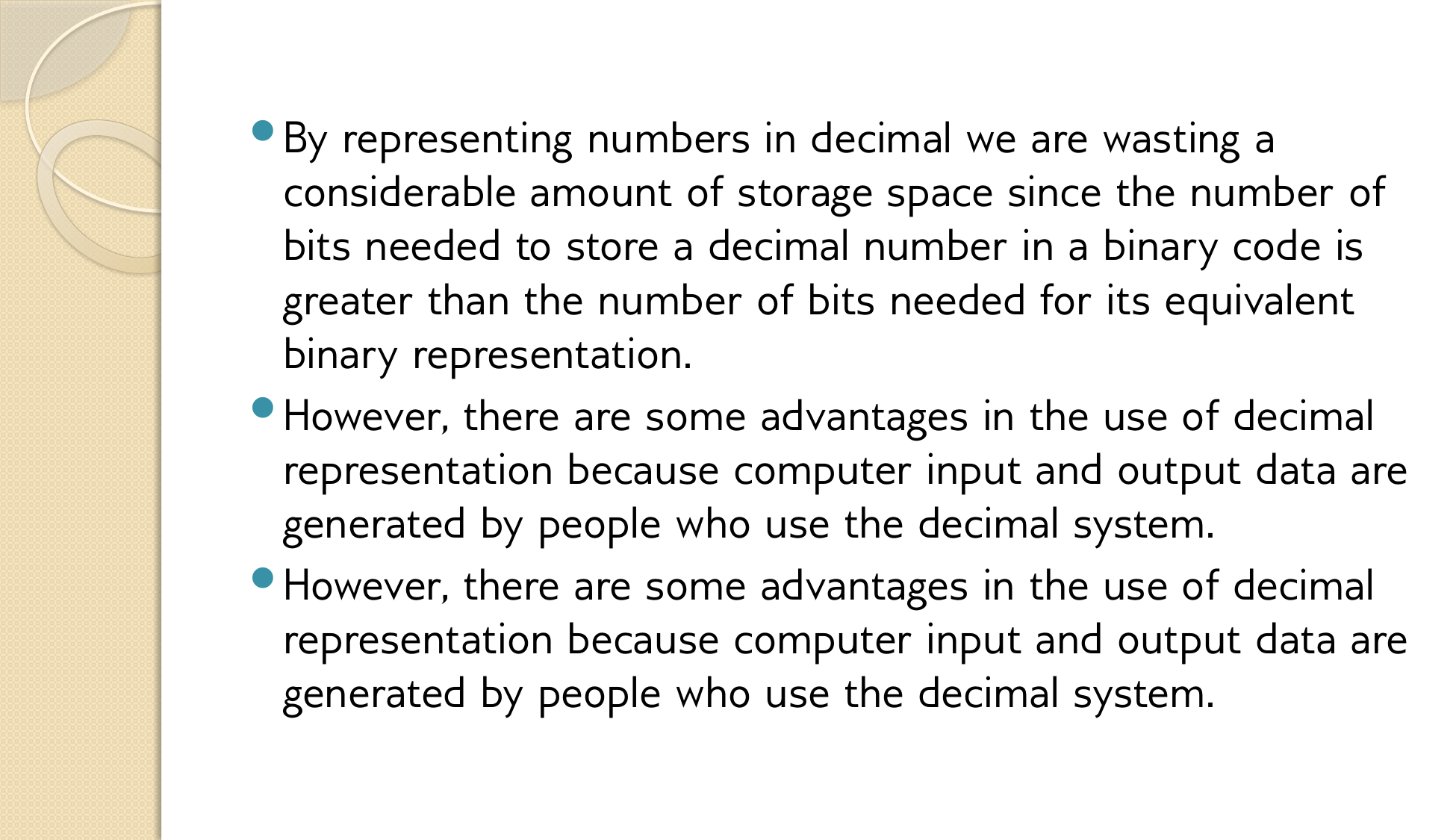

#
By representing numbers in decimal we are wasting a considerable amount of storage space since the number of bits needed to store a decimal number in a binary code is greater than the number of bits needed for its equivalent binary representation.
However, there are some advantages in the use of decimal representation because computer input and output data are generated by people who use the decimal system.
However, there are some advantages in the use of decimal representation because computer input and output data are generated by people who use the decimal system.